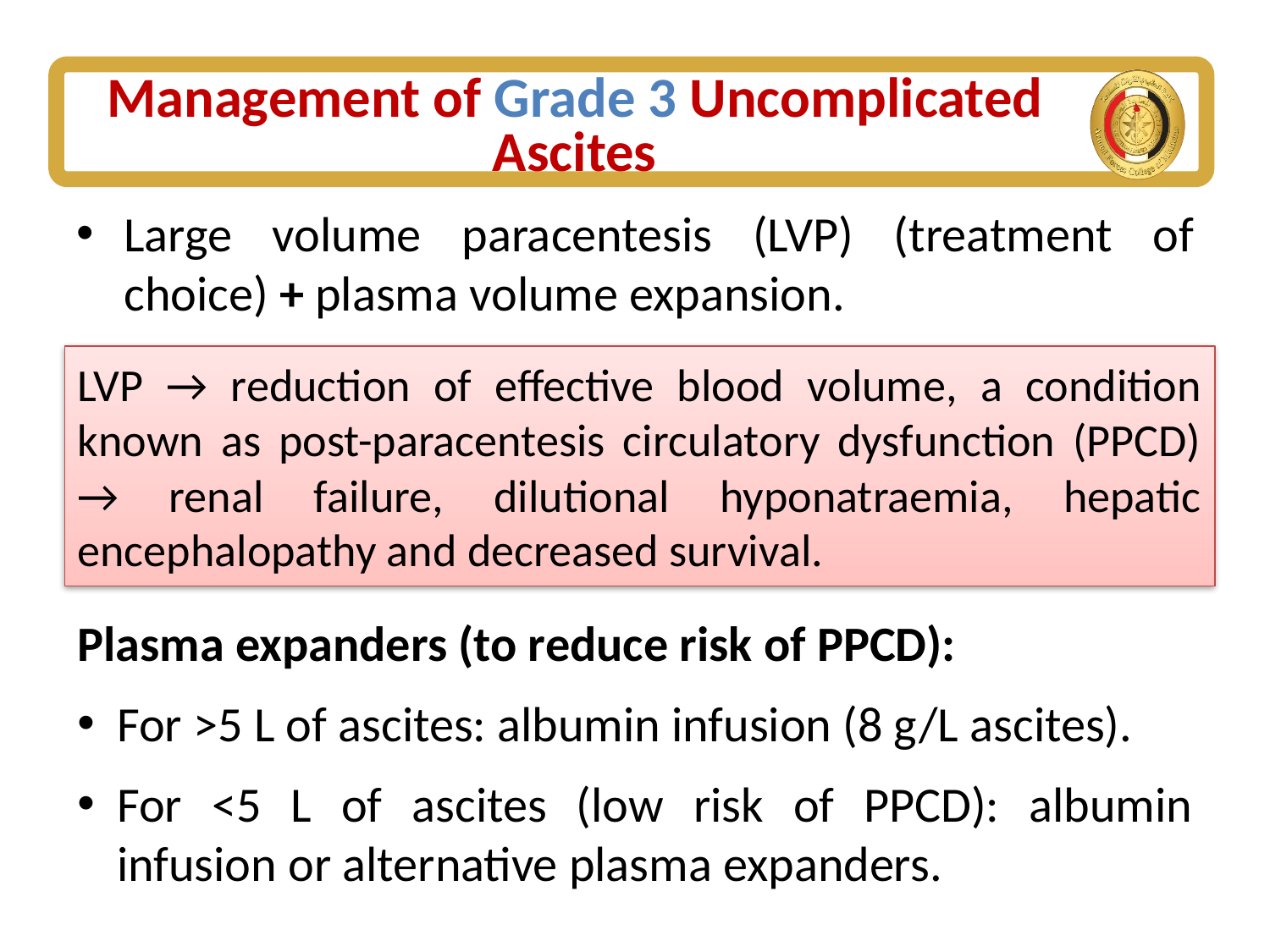

# Management of Grade 3 Uncomplicated Ascites
Large volume paracentesis (LVP) (treatment of choice) + plasma volume expansion.

LVP → reduction of effective blood volume, a condition known as post-paracentesis circulatory dysfunction (PPCD) → renal failure, dilutional hyponatraemia, hepatic encephalopathy and decreased survival.
Plasma expanders (to reduce risk of PPCD):
For >5 L of ascites: albumin infusion (8 g/L ascites).
For <5 L of ascites (low risk of PPCD): albumin infusion or alternative plasma expanders.